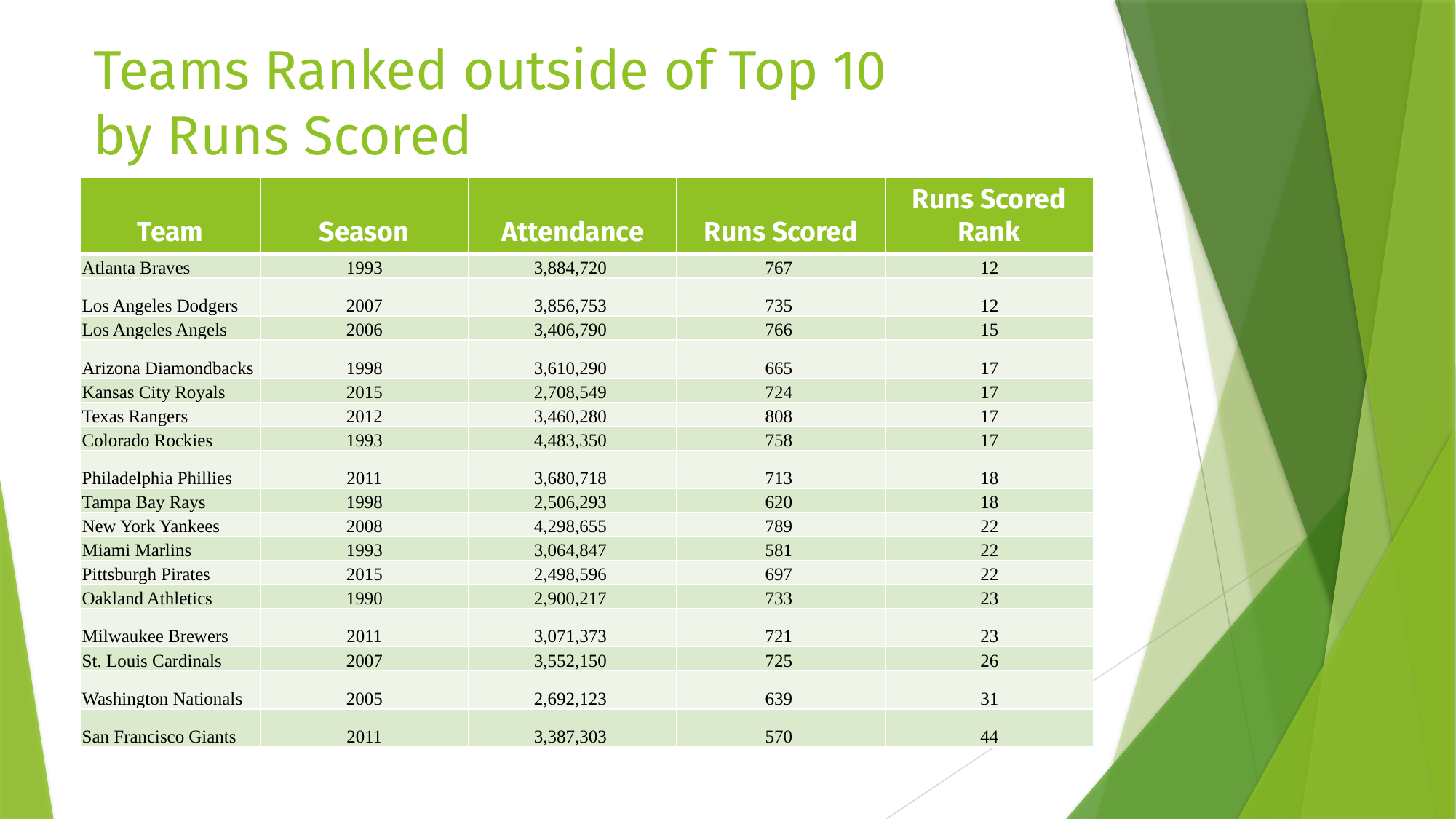

# Teams Ranked outside of Top 10 by Runs Scored

| Team | Season | Attendance | Runs Scored | Runs Scored Rank |
| --- | --- | --- | --- | --- |
| Atlanta Braves | 1993 | 3,884,720 | 767 | 12 |
| Los Angeles Dodgers | 2007 | 3,856,753 | 735 | 12 |
| Los Angeles Angels | 2006 | 3,406,790 | 766 | 15 |
| Arizona Diamondbacks | 1998 | 3,610,290 | 665 | 17 |
| Kansas City Royals | 2015 | 2,708,549 | 724 | 17 |
| Texas Rangers | 2012 | 3,460,280 | 808 | 17 |
| Colorado Rockies | 1993 | 4,483,350 | 758 | 17 |
| Philadelphia Phillies | 2011 | 3,680,718 | 713 | 18 |
| Tampa Bay Rays | 1998 | 2,506,293 | 620 | 18 |
| New York Yankees | 2008 | 4,298,655 | 789 | 22 |
| Miami Marlins | 1993 | 3,064,847 | 581 | 22 |
| Pittsburgh Pirates | 2015 | 2,498,596 | 697 | 22 |
| Oakland Athletics | 1990 | 2,900,217 | 733 | 23 |
| Milwaukee Brewers | 2011 | 3,071,373 | 721 | 23 |
| St. Louis Cardinals | 2007 | 3,552,150 | 725 | 26 |
| Washington Nationals | 2005 | 2,692,123 | 639 | 31 |
| San Francisco Giants | 2011 | 3,387,303 | 570 | 44 |